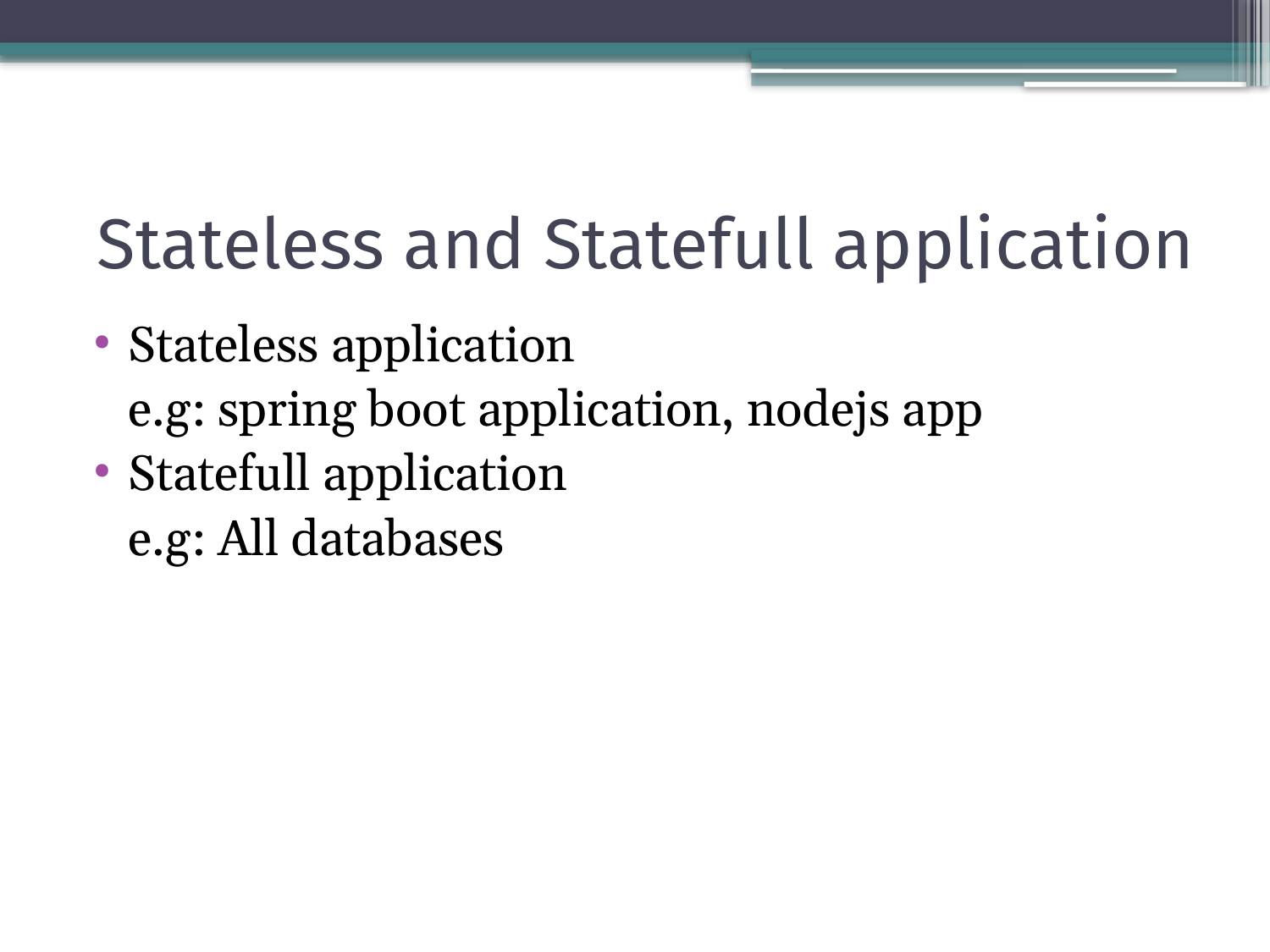

# Stateless and Statefull application
Stateless application
   e.g: spring boot application, nodejs app
Statefull application
	e.g: All databases